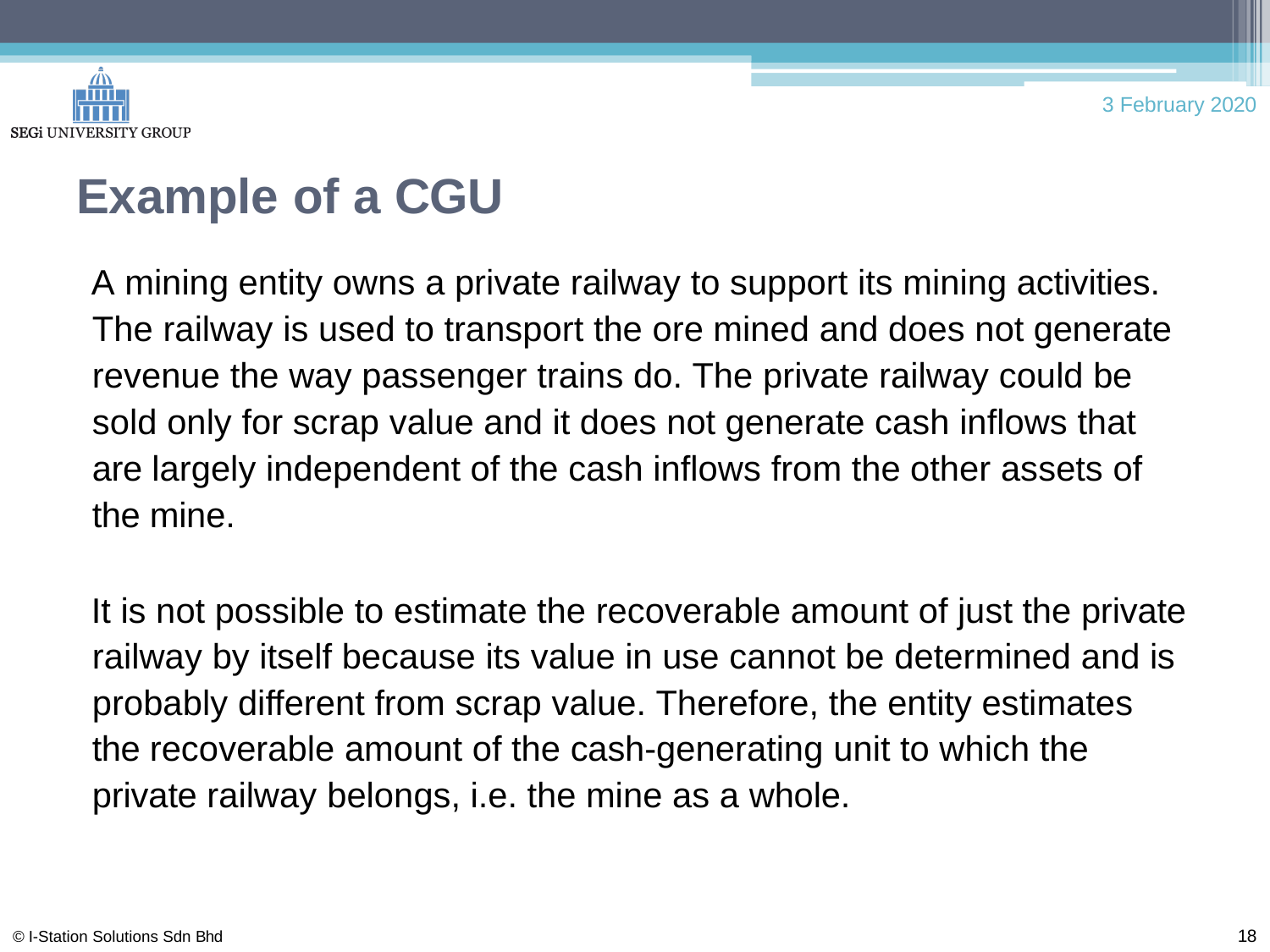

3 February 2020
# Example of a CGU
A mining entity owns a private railway to support its mining activities. The railway is used to transport the ore mined and does not generate revenue the way passenger trains do. The private railway could be sold only for scrap value and it does not generate cash inflows that are largely independent of the cash inflows from the other assets of the mine.

It is not possible to estimate the recoverable amount of just the private railway by itself because its value in use cannot be determined and is probably different from scrap value. Therefore, the entity estimates the recoverable amount of the cash-generating unit to which the private railway belongs, i.e. the mine as a whole.
18
© I-Station Solutions Sdn Bhd